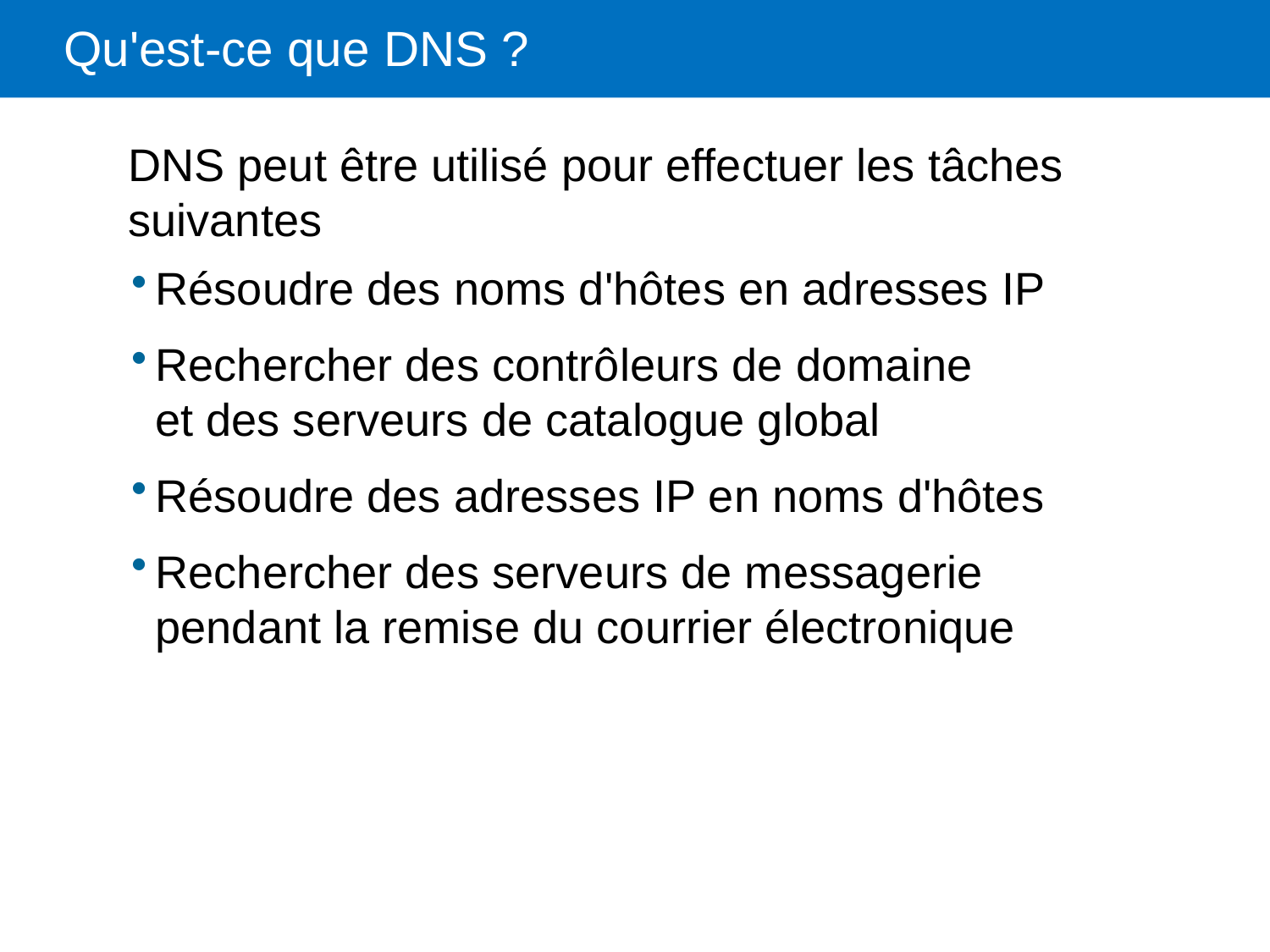

# Qu'est-ce que DNS ?
DNS peut être utilisé pour effectuer les tâches suivantes

Résoudre des noms d'hôtes en adresses IP
Rechercher des contrôleurs de domaine et des serveurs de catalogue global
Résoudre des adresses IP en noms d'hôtes
Rechercher des serveurs de messagerie pendant la remise du courrier électronique